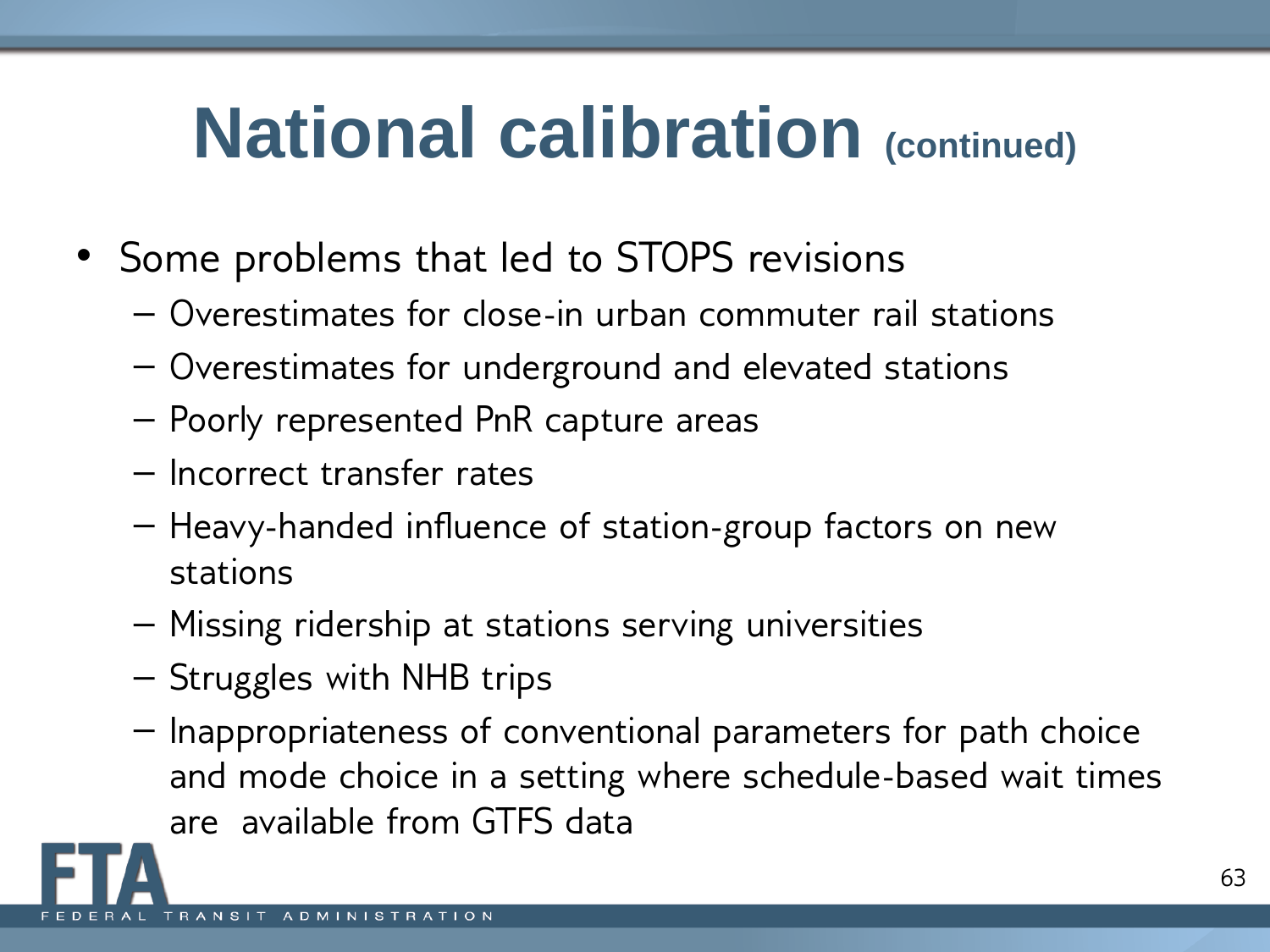

# National calibration (continued)
Some problems that led to STOPS revisions
Overestimates for close-in urban commuter rail stations
Overestimates for underground and elevated stations
Poorly represented PnR capture areas
Incorrect transfer rates
Heavy-handed influence of station-group factors on new stations
Missing ridership at stations serving universities
Struggles with NHB trips
Inappropriateness of conventional parameters for path choice and mode choice in a setting where schedule-based wait times are  available from GTFS data